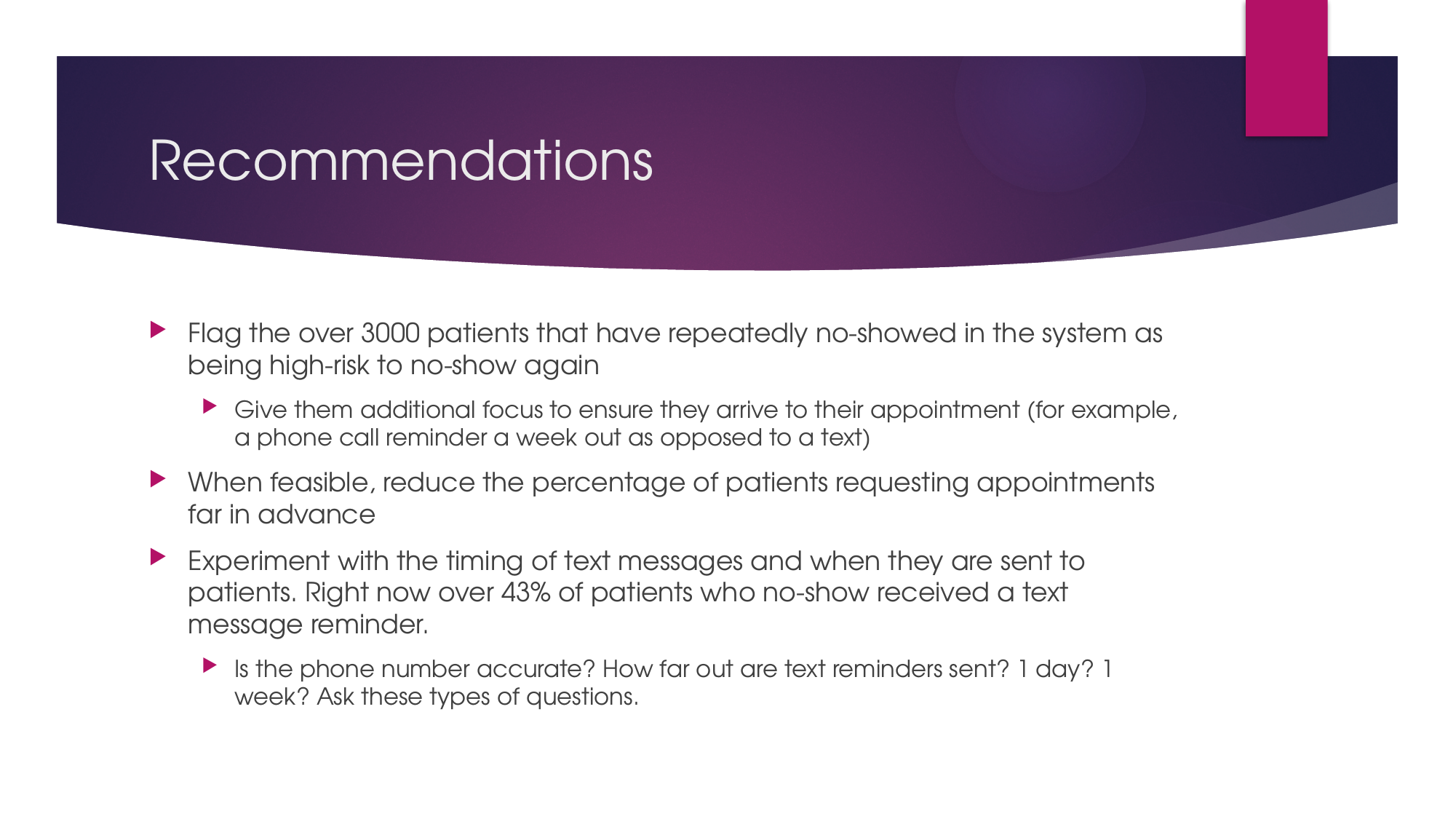

# Recommendations
Flag the over 3000 patients that have repeatedly no-showed in the system as being high-risk to no-show again
Give them additional focus to ensure they arrive to their appointment (for example, a phone call reminder a week out as opposed to a text)
When feasible, reduce the percentage of patients requesting appointments far in advance
Experiment with the timing of text messages and when they are sent to patients. Right now over 43% of patients who no-show received a text message reminder.
Is the phone number accurate? How far out are text reminders sent? 1 day? 1 week? Ask these types of questions.